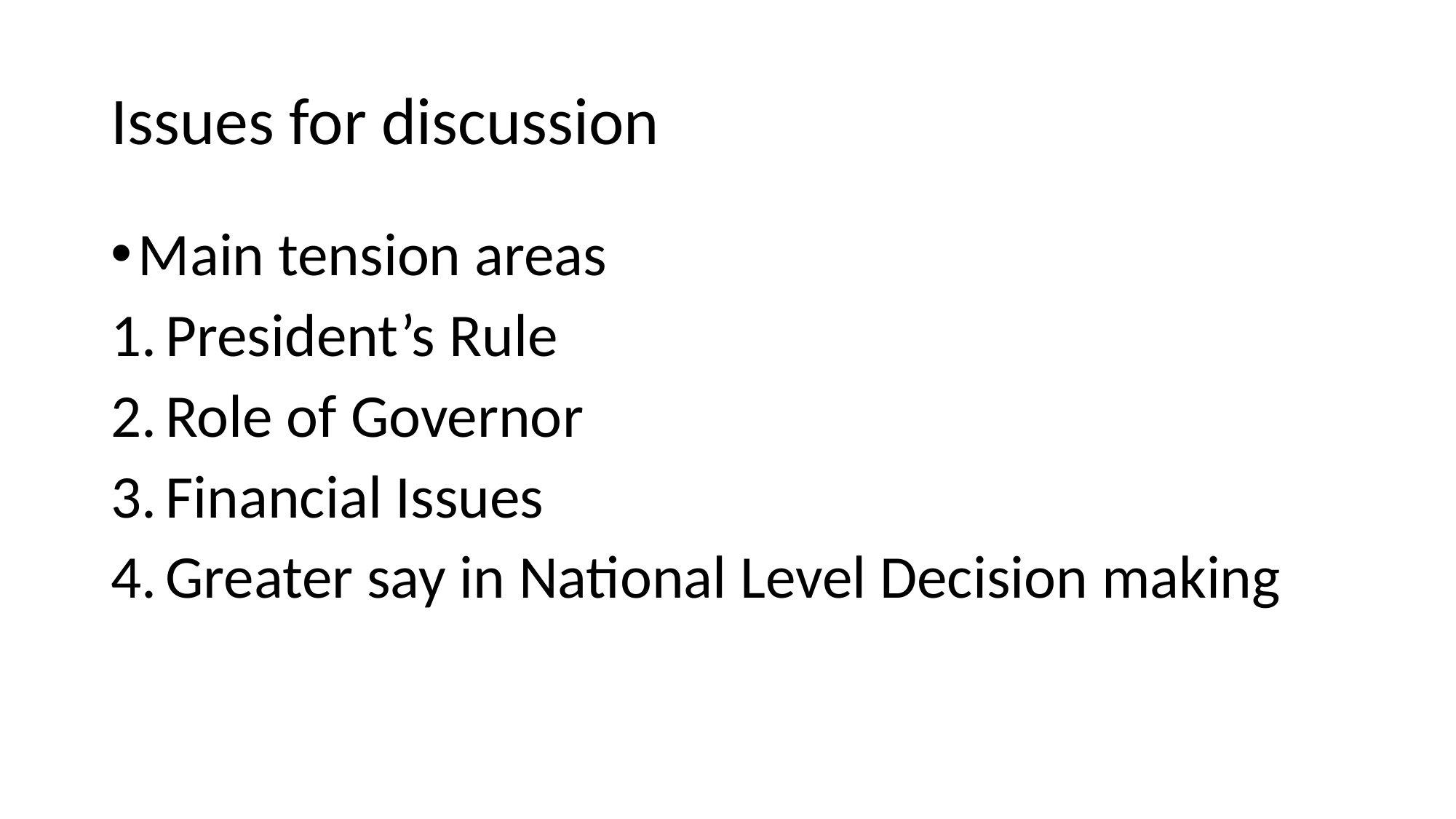

# Issues for discussion
Main tension areas
President’s Rule
Role of Governor
Financial Issues
Greater say in National Level Decision making